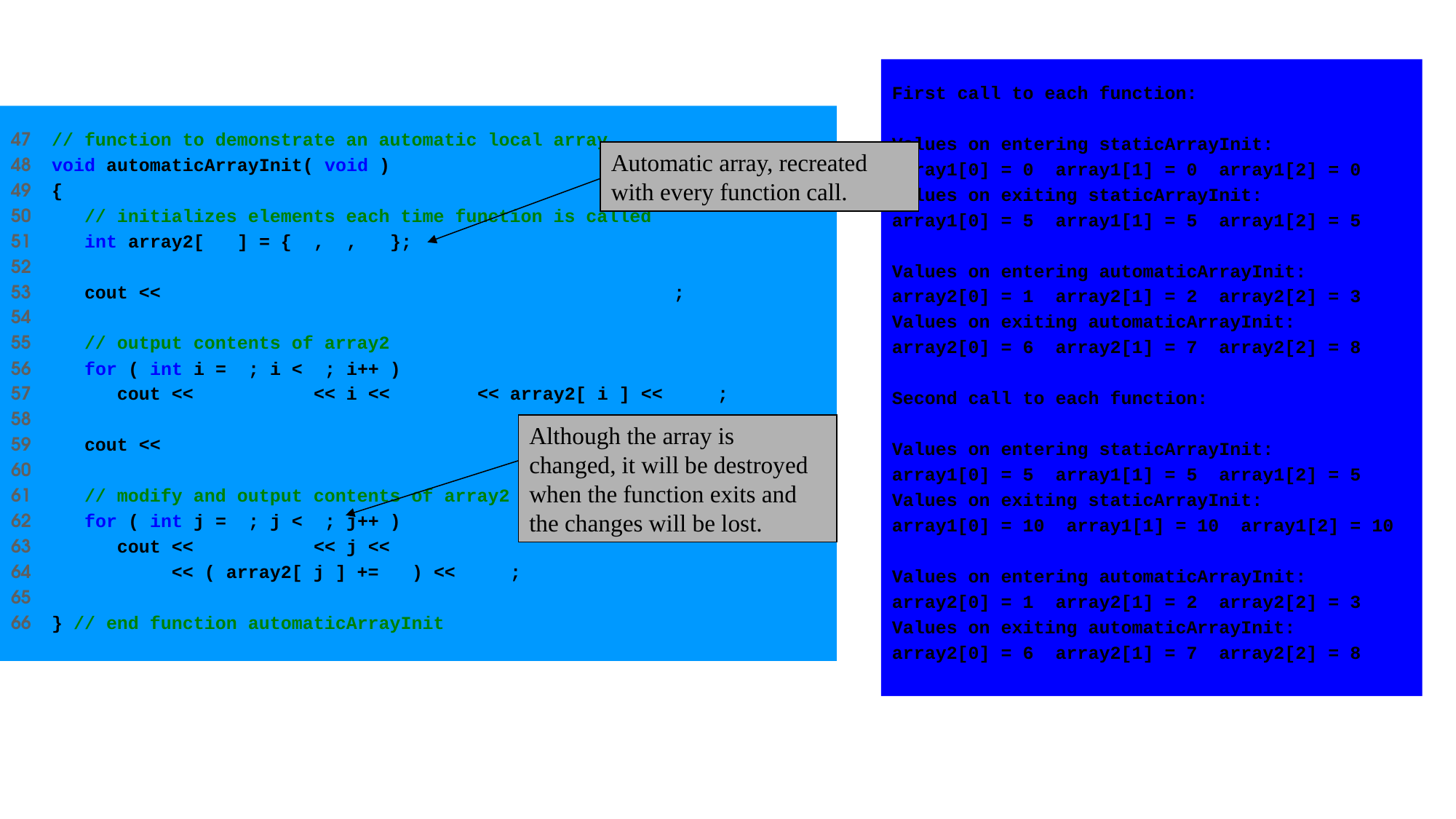

First call to each function:

Values on entering staticArrayInit:
array1[0] = 0  array1[1] = 0  array1[2] = 0
Values on exiting staticArrayInit:
array1[0] = 5  array1[1] = 5  array1[2] = 5

Values on entering automaticArrayInit:
array2[0] = 1  array2[1] = 2  array2[2] = 3
Values on exiting automaticArrayInit:
array2[0] = 6  array2[1] = 7  array2[2] = 8

Second call to each function:

Values on entering staticArrayInit:
array1[0] = 5  array1[1] = 5  array1[2] = 5
Values on exiting staticArrayInit:
array1[0] = 10  array1[1] = 10  array1[2] = 10

Values on entering automaticArrayInit:
array2[0] = 1  array2[1] = 2  array2[2] = 3
Values on exiting automaticArrayInit:
array2[0] = 6  array2[1] = 7  array2[2] = 8

47    // function to demonstrate an automatic local array
48    void automaticArrayInit( void )
49    {
50       // initializes elements each time function is called
51       int array2[ 3 ] = { 1, 2, 3 };
52
53       cout << "\n\nValues on entering automaticArrayInit:\n";
54
55       // output contents of array2
56       for ( int i = 0; i < 3; i++ )
57          cout << "array2[" << i << "] = " << array2[ i ] << "  ";
58
59       cout << "\nValues on exiting automaticArrayInit:\n";
60
61       // modify and output contents of array2
62       for ( int j = 0; j < 3; j++ )
63          cout << "array2[" << j << "] = "
64               << ( array2[ j ] += 5 ) << "  ";
65
66    } // end function automaticArrayInit

Automatic array, recreated with every function call.

Although the array is changed, it will be destroyed when the function exits and the changes will be lost.